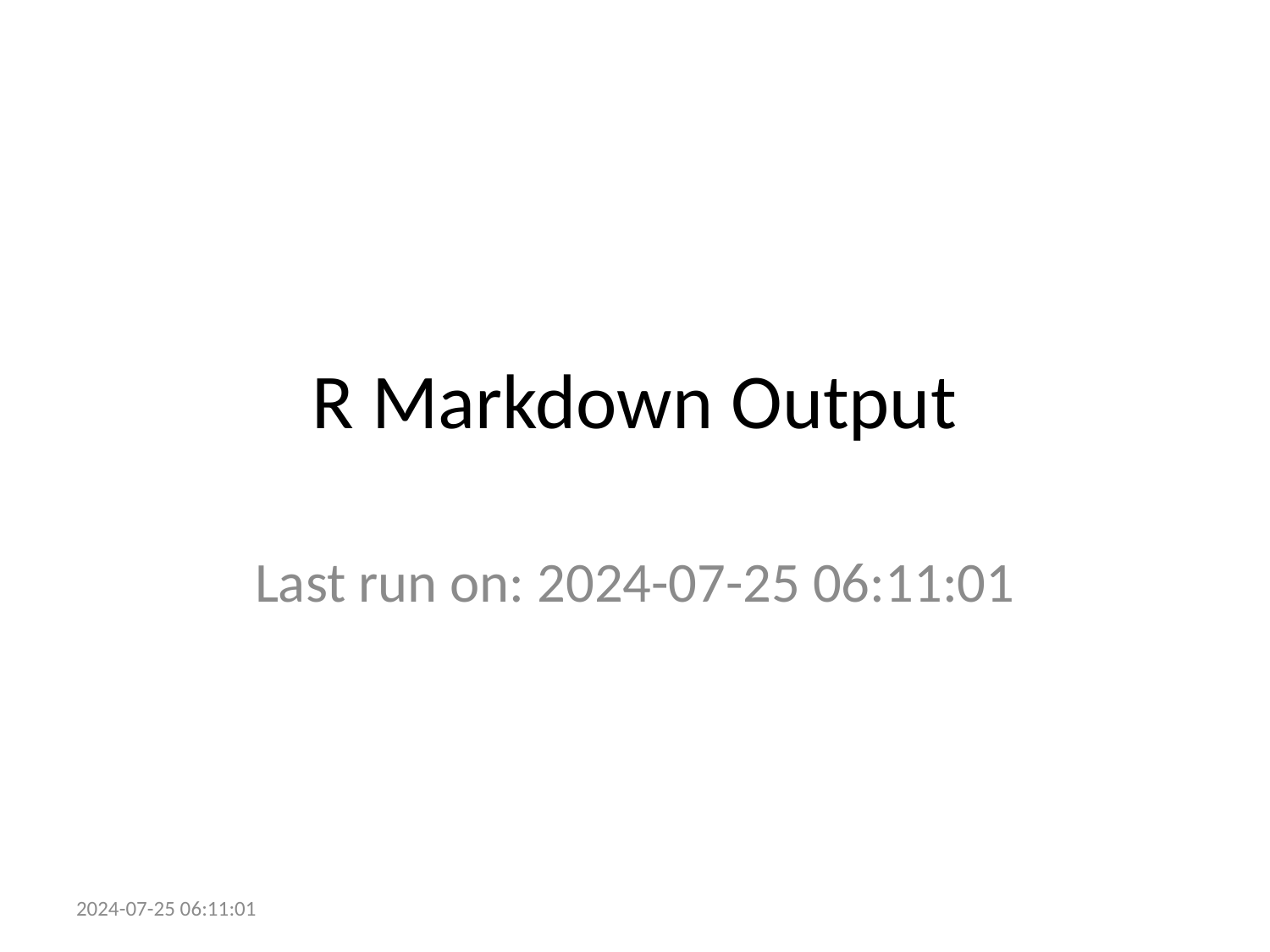

# R Markdown Output
Last run on: 2024-07-25 06:11:01
2024-07-25 06:11:01